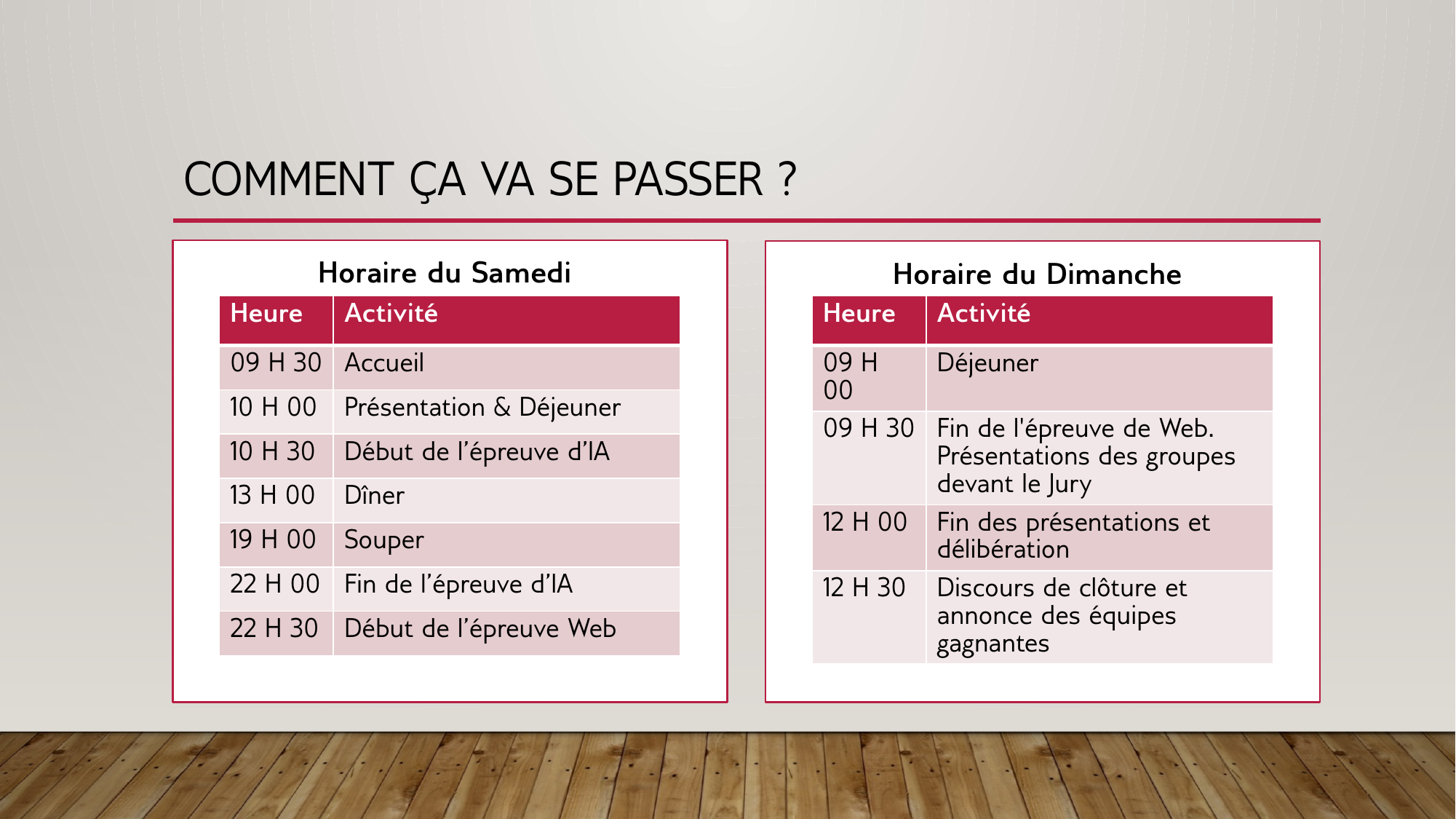

# Comment ça va se passer ?
Horaire du Samedi
Horaire du Dimanche
| Heure | Activité |
| --- | --- |
| 09 H 30 | Accueil |
| 10 H 00 | Présentation & Déjeuner |
| 10 H 30 | Début de l’épreuve d’IA |
| 13 H 00 | Dîner |
| 19 H 00 | Souper |
| 22 H 00 | Fin de l’épreuve d’IA |
| 22 H 30 | Début de l’épreuve Web |
| Heure | Activité |
| --- | --- |
| 09 H 00 | Déjeuner |
| 09 H 30 | Fin de l'épreuve de Web. Présentations des groupes devant le Jury |
| 12 H 00 | Fin des présentations et délibération |
| 12 H 30 | Discours de clôture et annonce des équipes gagnantes |